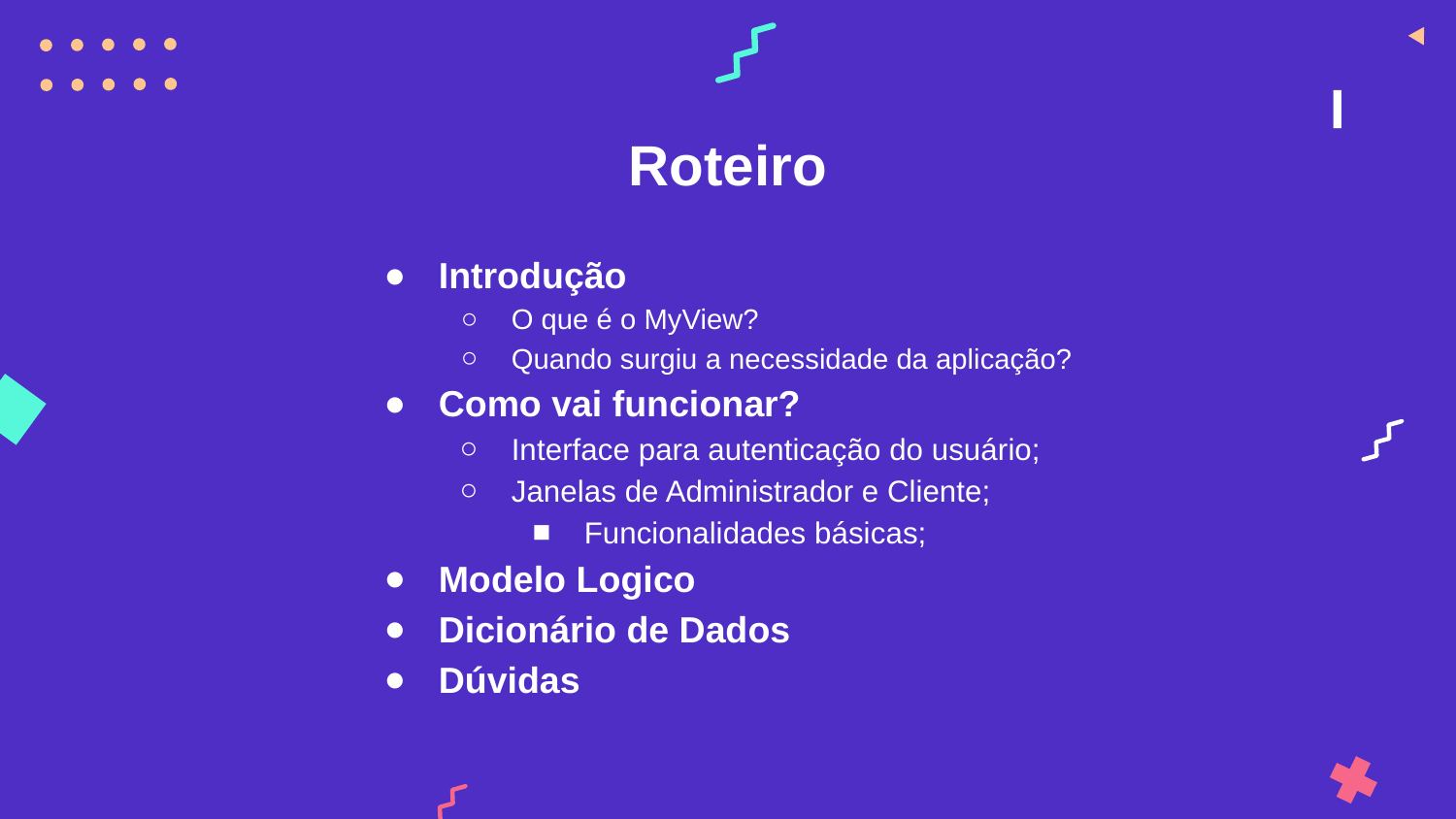

# Roteiro
Introdução
O que é o MyView?
Quando surgiu a necessidade da aplicação?
Como vai funcionar?
Interface para autenticação do usuário;
Janelas de Administrador e Cliente;
Funcionalidades básicas;
Modelo Logico
Dicionário de Dados
Dúvidas